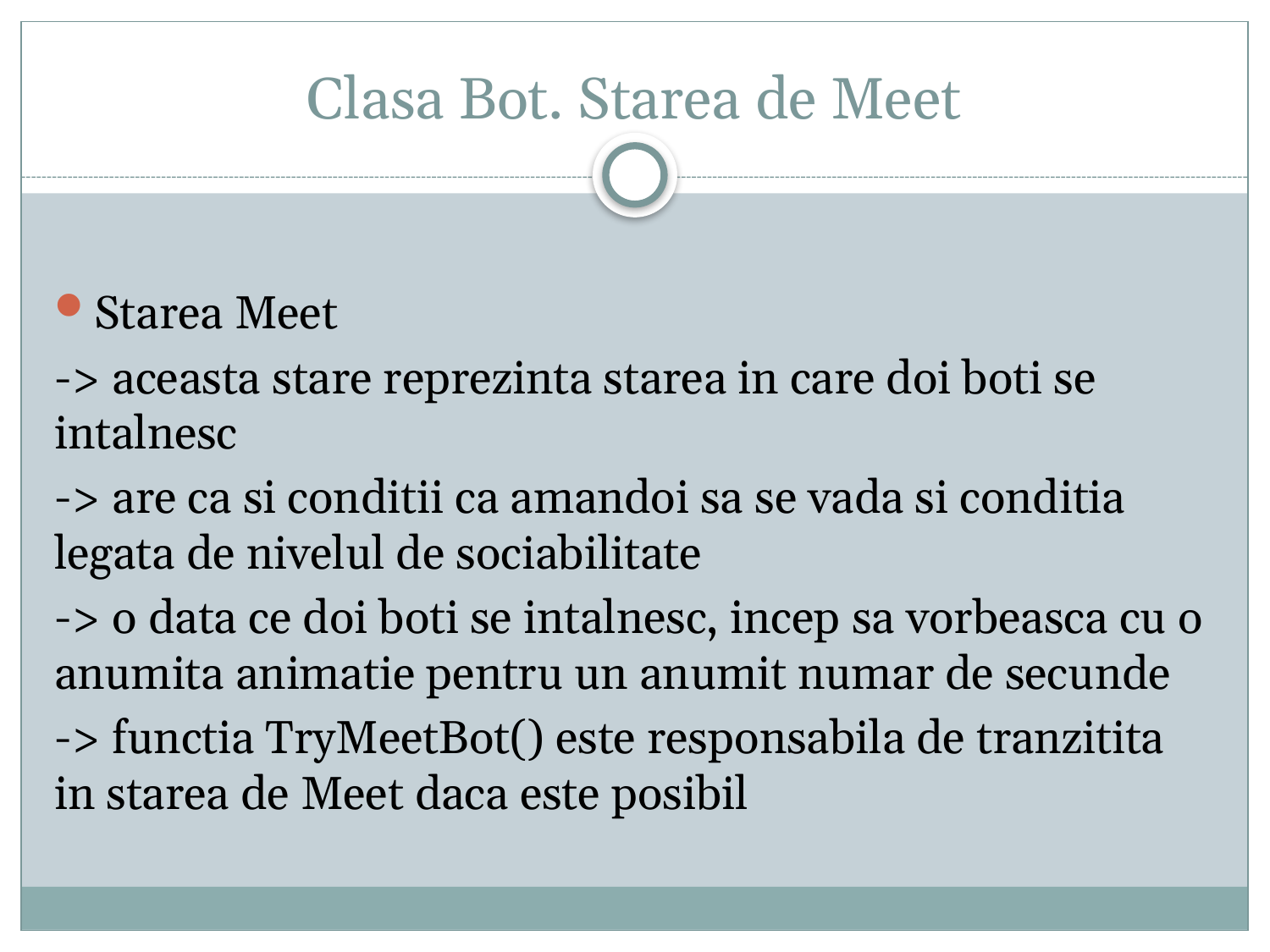

# Clasa Bot. Starea de Meet

Starea Meet
-> aceasta stare reprezinta starea in care doi boti se intalnesc
-> are ca si conditii ca amandoi sa se vada si conditia legata de nivelul de sociabilitate
-> o data ce doi boti se intalnesc, incep sa vorbeasca cu o anumita animatie pentru un anumit numar de secunde
-> functia TryMeetBot() este responsabila de tranzitita in starea de Meet daca este posibil